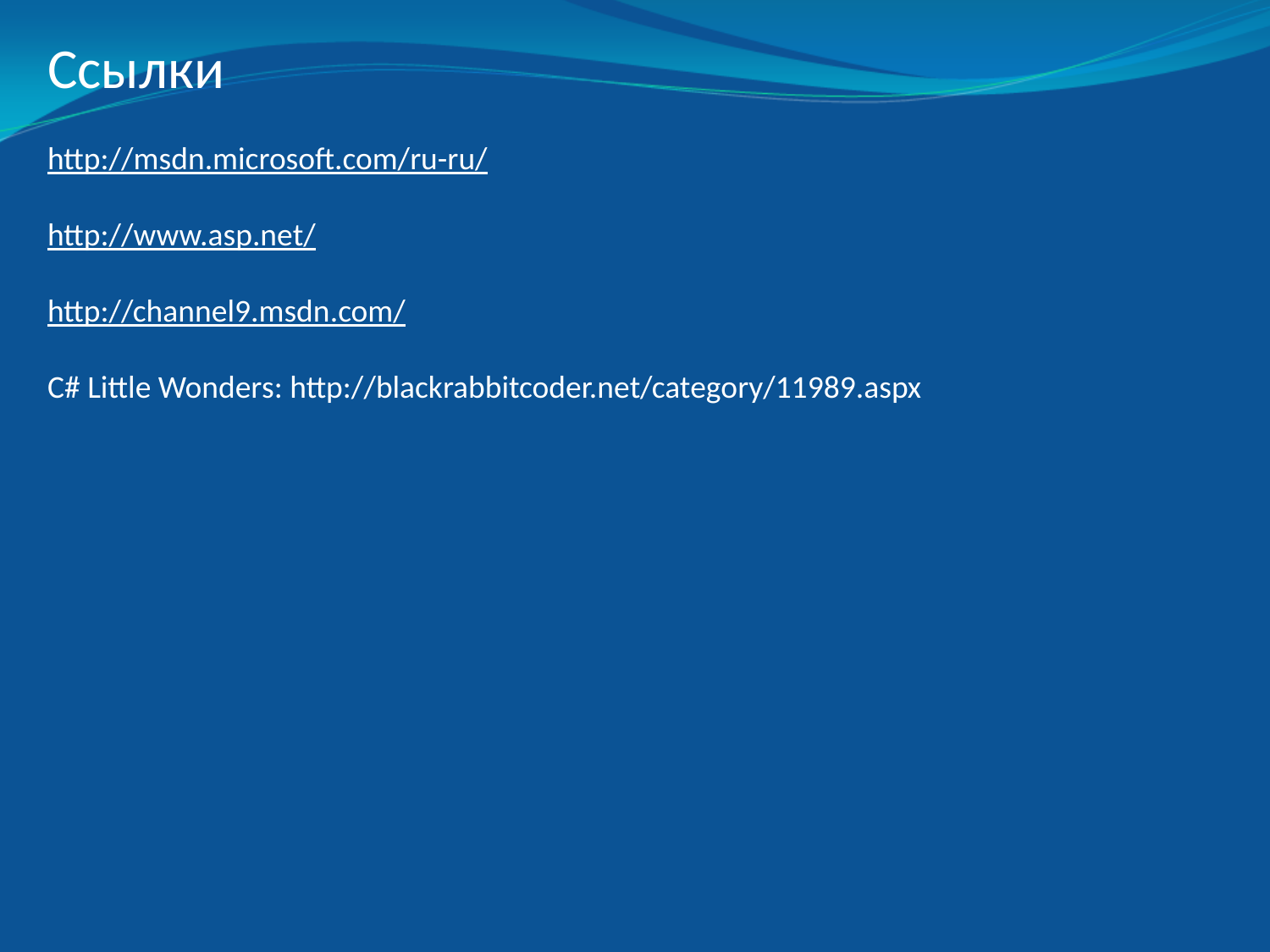

Ссылки

http://msdn.microsoft.com/ru-ru/

http://www.asp.net/

http://channel9.msdn.com/

С# Little Wonders: http://blackrabbitcoder.net/category/11989.aspx